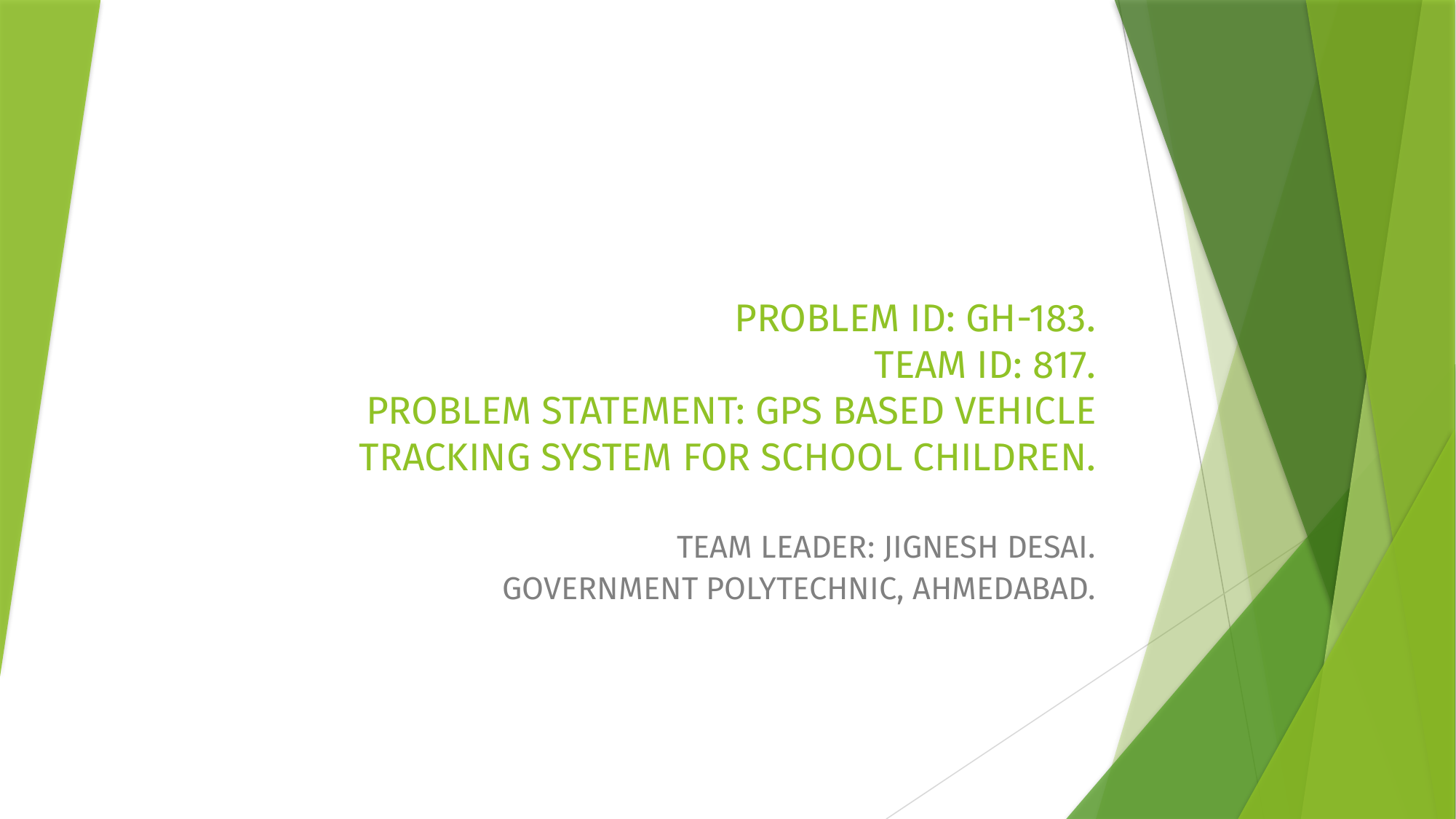

# PROBLEM ID: GH-183. TEAM ID: 817. PROBLEM STATEMENT: GPS BASED VEHICLE TRACKING SYSTEM FOR SCHOOL CHILDREN.

TEAM LEADER: JIGNESH DESAI.
GOVERNMENT POLYTECHNIC, AHMEDABAD.